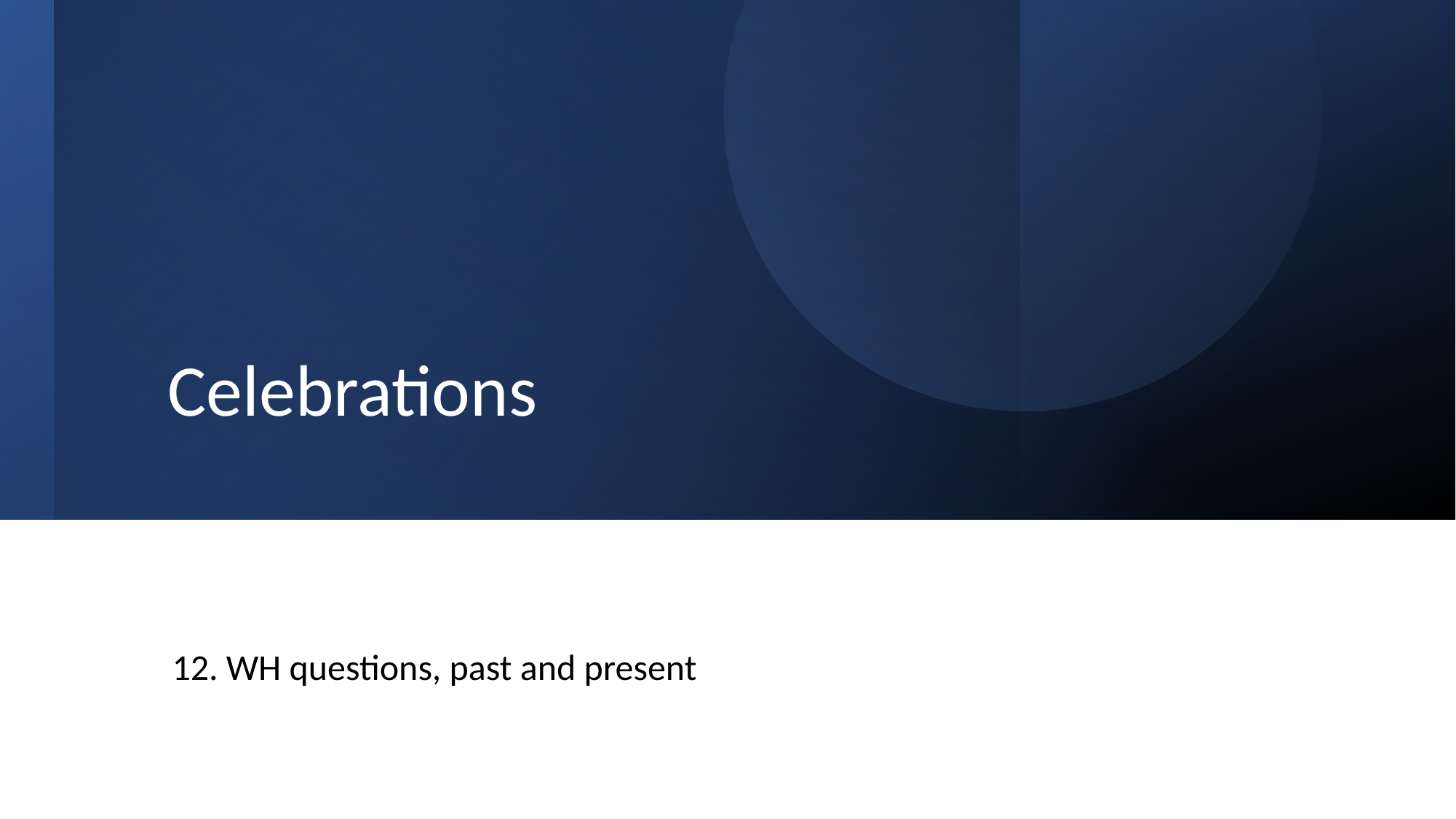

# Celebrations
12. WH questions, past and present